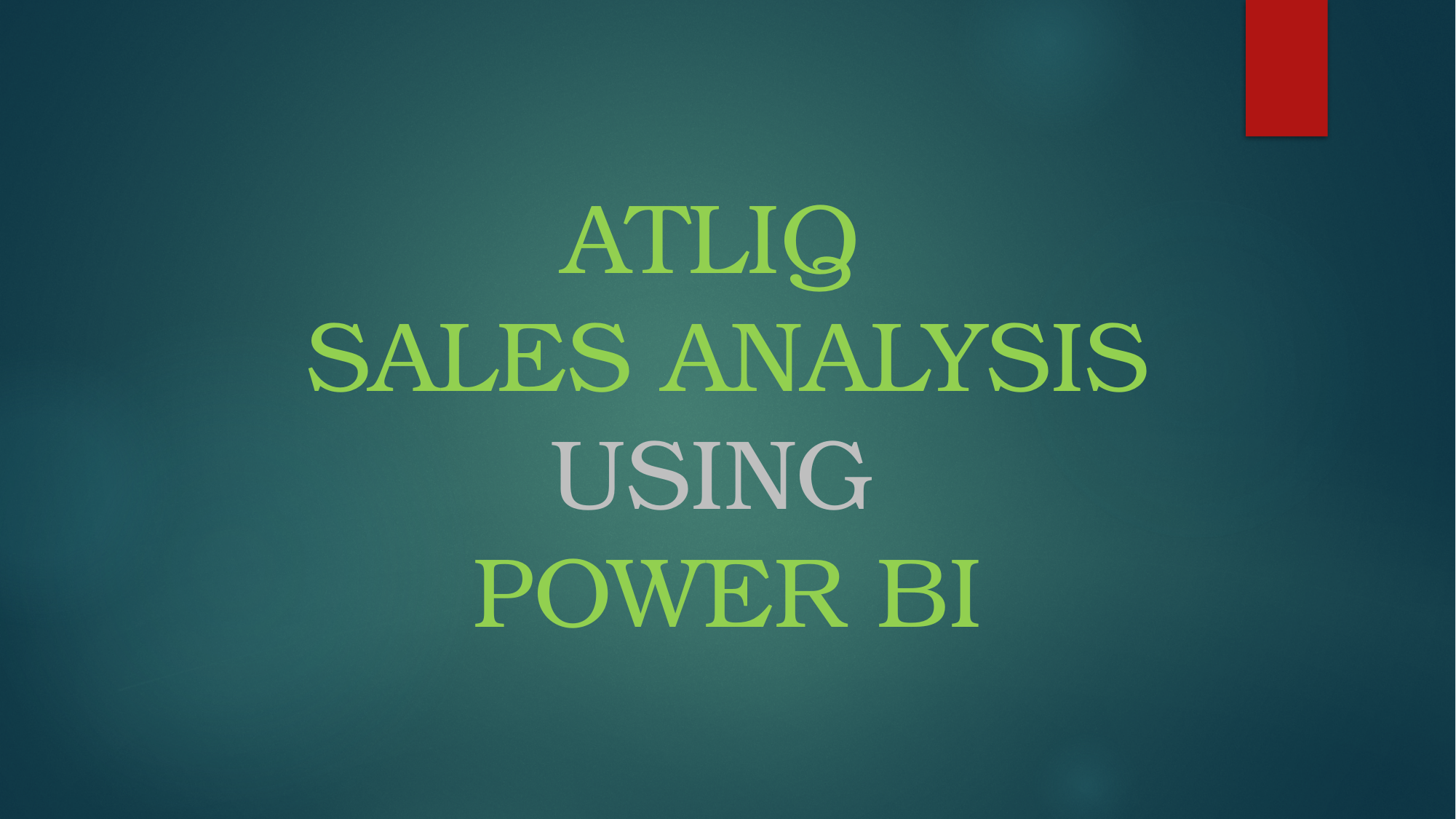

# ATLIQ SALES ANALYSIS USING POWER BI